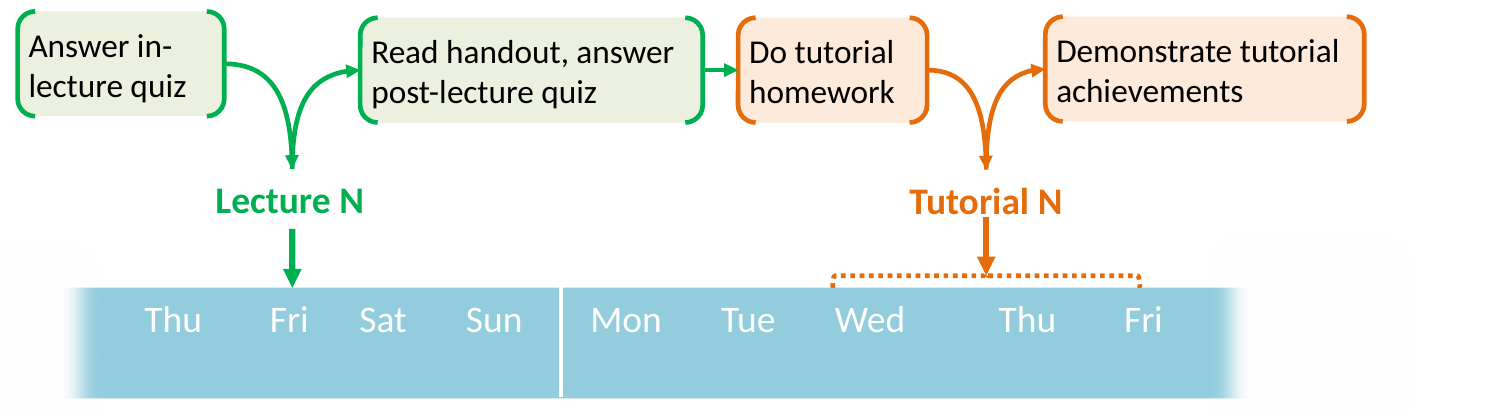

Answer in-lecture quiz
Demonstrate tutorial achievements
Do tutorial homework
Read handout, answer post-lecture quiz

Lecture N
Tutorial N

         Thu        Fri      Sat       Sun        Mon       Tue       Wed           Thu        Fri
                [Week N]                                                 [Week N+1]